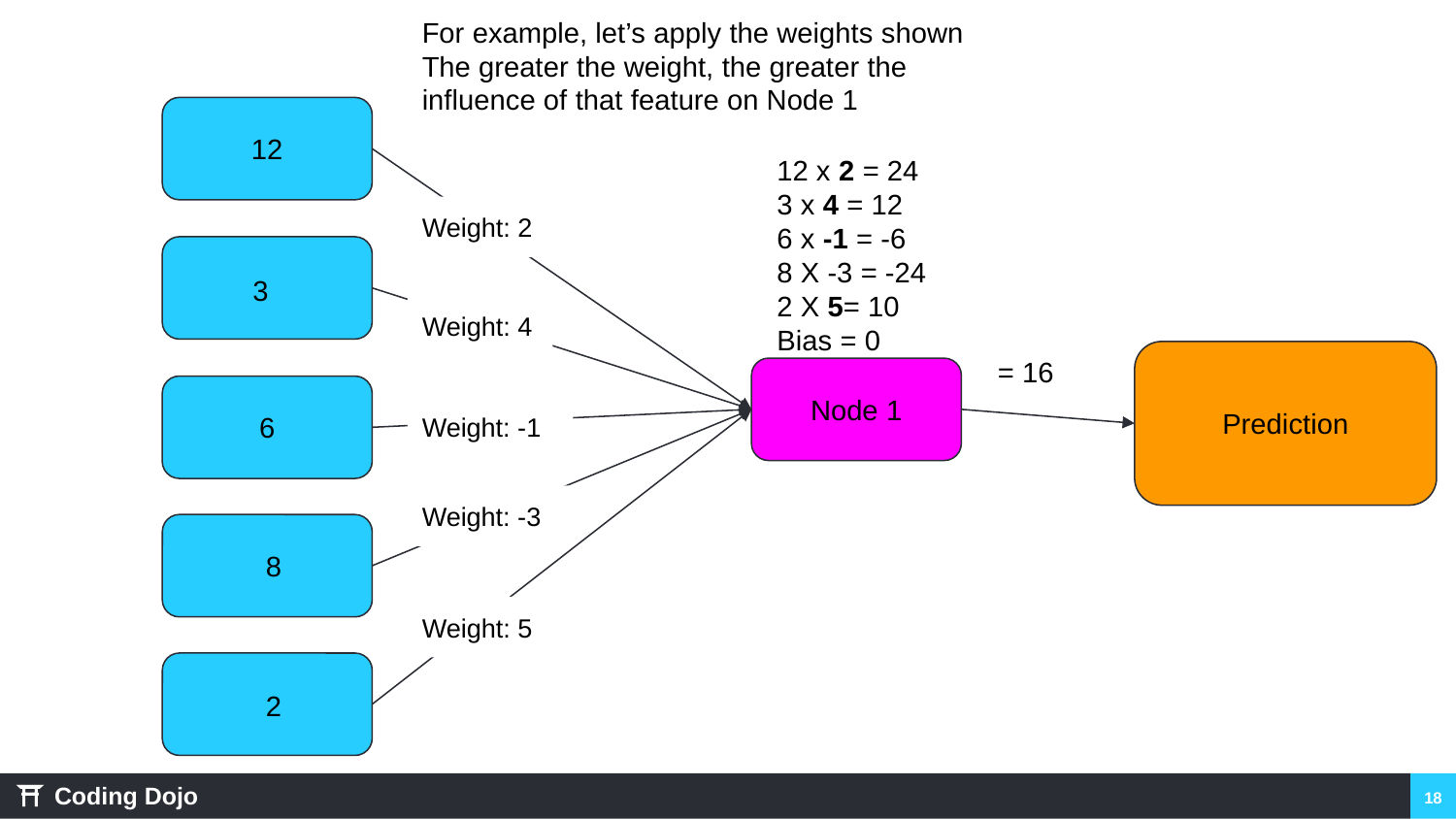

For example, let’s apply the weights shown
The greater the weight, the greater the influence of that feature on Node 1

12
12 x 2 = 24
3 x 4 = 12
6 x -1 = -6
8 X -3 = -24
2 X 5= 10
Bias = 0
Weight: 2

3
Weight: 4
= 16

Node 1
Prediction
6
Weight: -1
Weight: -3

8
Weight: 5

2